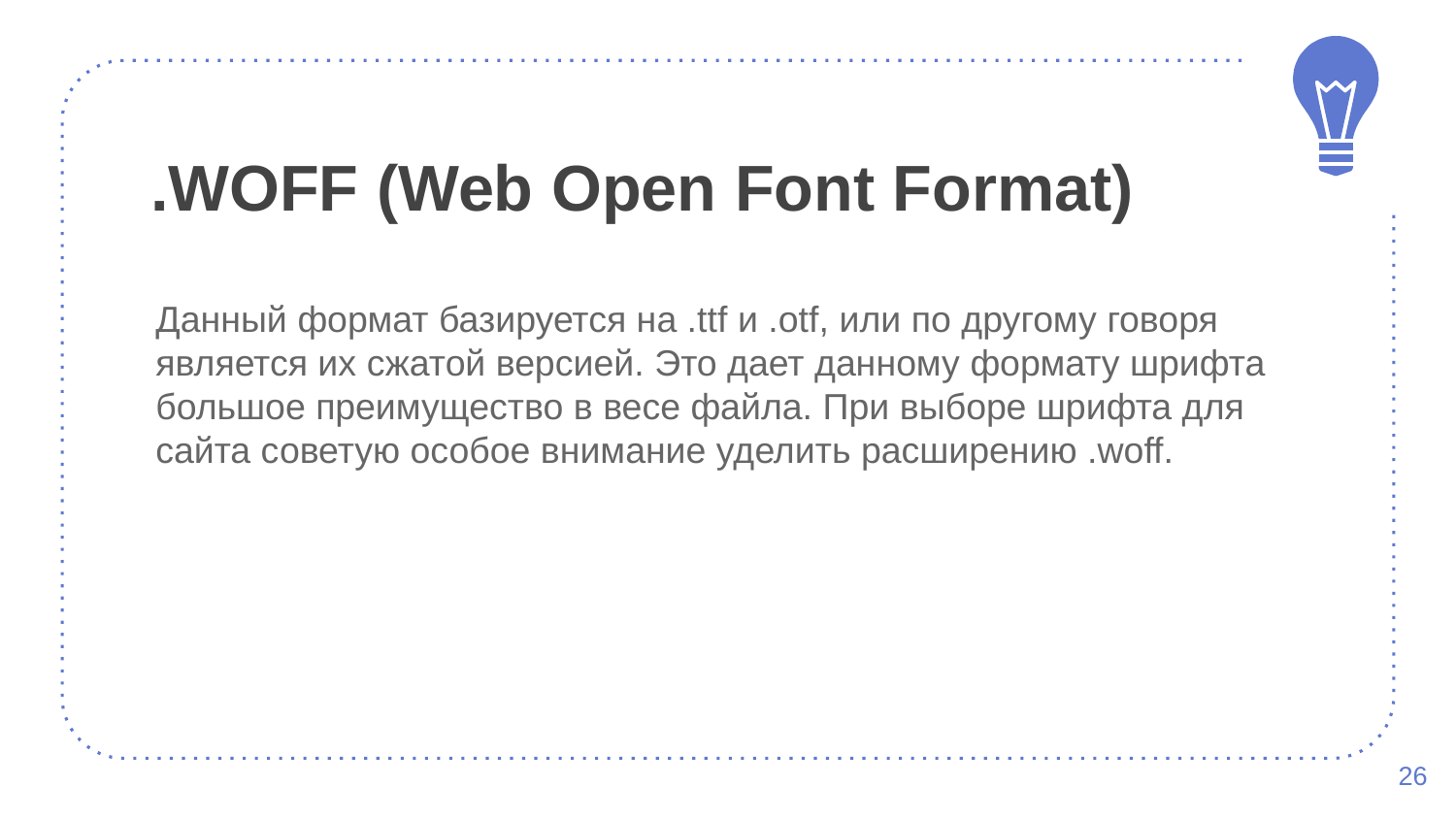

# .WOFF (Web Open Font Format)
Данный формат базируется на .ttf и .otf, или по другому говоря является их сжатой версией. Это дает данному формату шрифта большое преимущество в весе файла. При выборе шрифта для сайта советую особое внимание уделить расширению .woff.
26